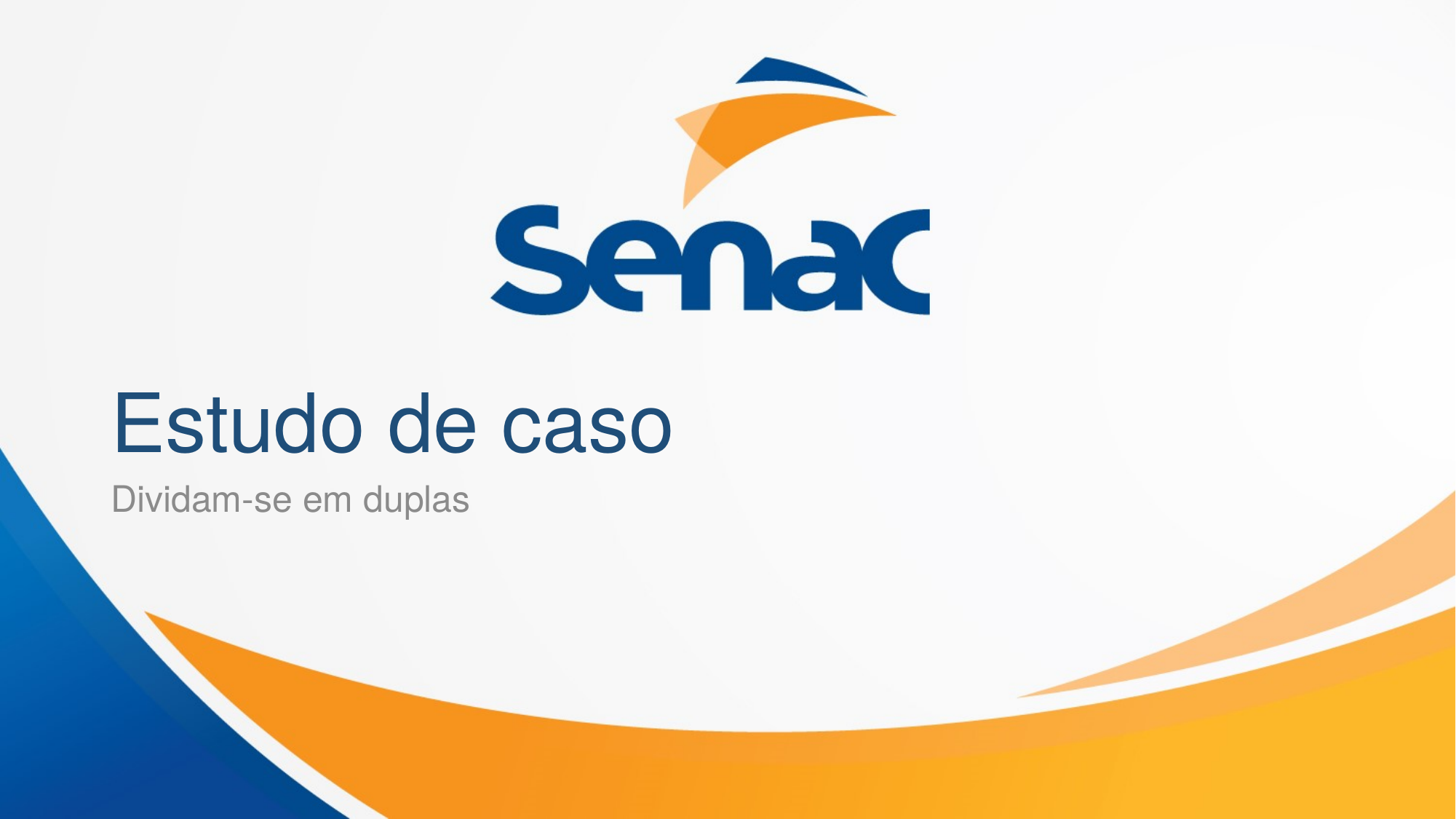

# Estudo de caso
Dividam-se em duplas